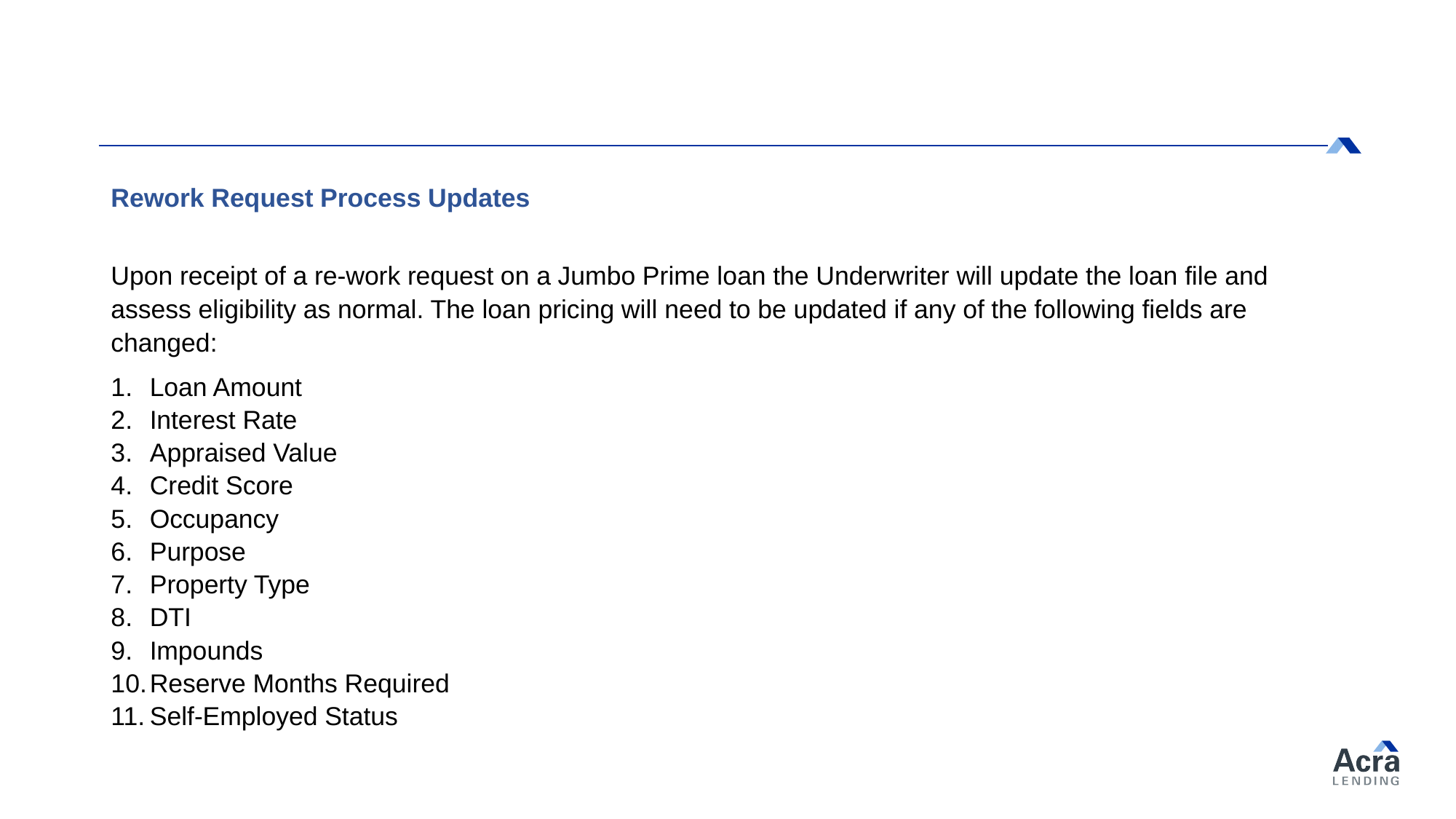

Rework Request Process Updates

Upon receipt of a re-work request on a Jumbo Prime loan the Underwriter will update the loan file and assess eligibility as normal. The loan pricing will need to be updated if any of the following fields are changed:
Loan Amount
Interest Rate
Appraised Value
Credit Score
Occupancy
Purpose
Property Type
DTI
Impounds
Reserve Months Required
Self-Employed Status